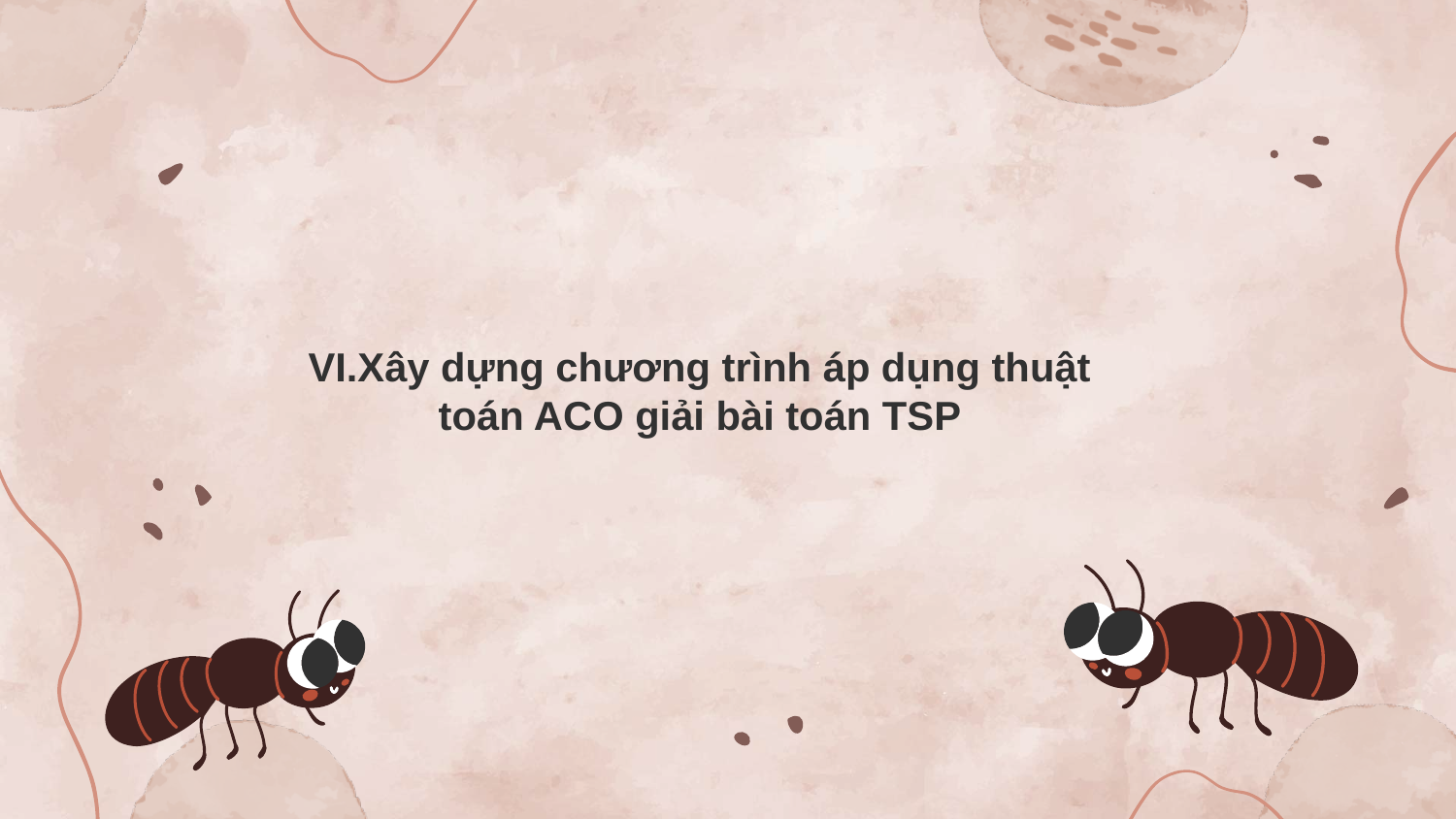

# VI.Xây dựng chương trình áp dụng thuật toán ACO giải bài toán TSP